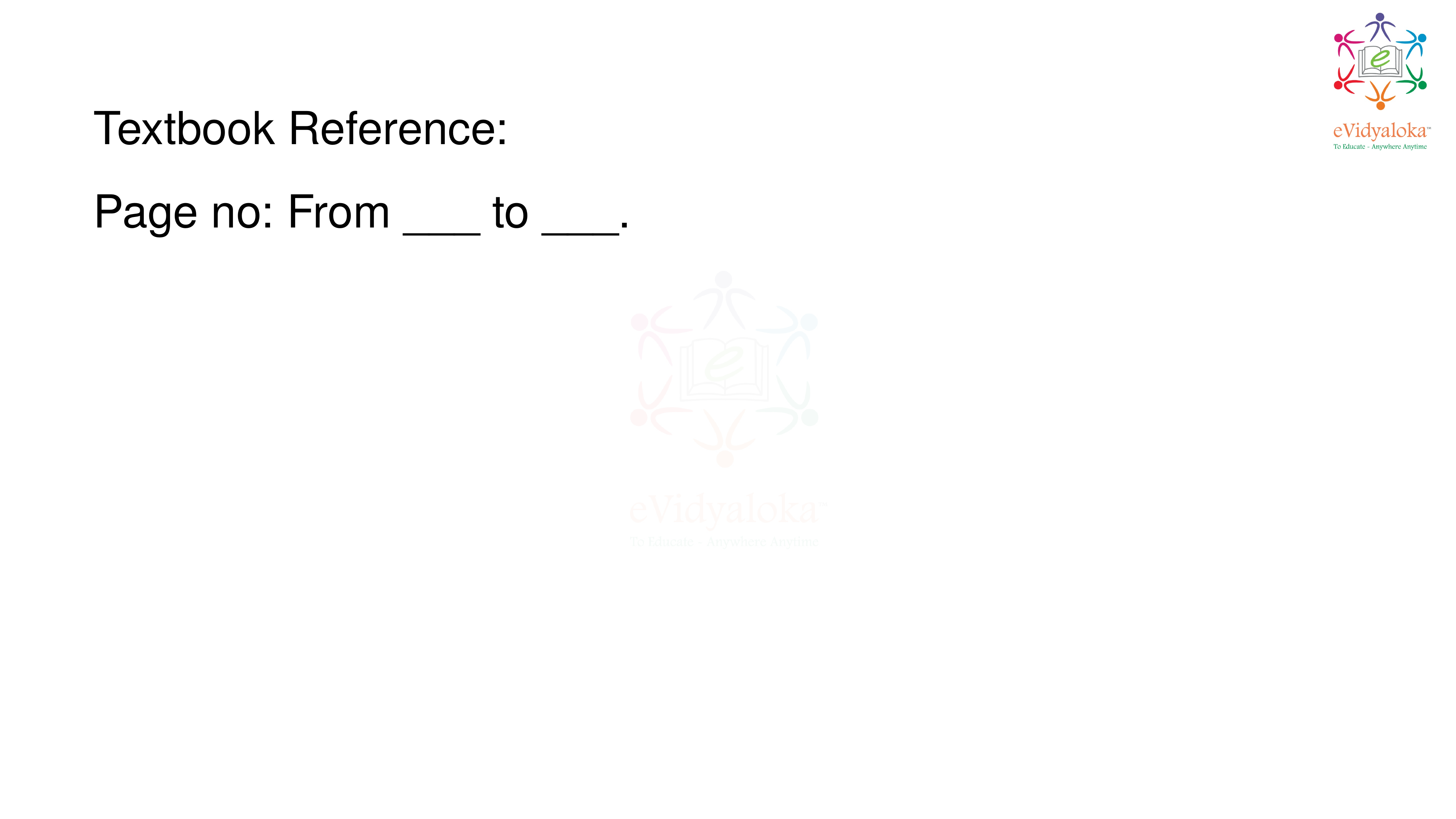

Textbook Reference:
Page no: From ___ to ___.